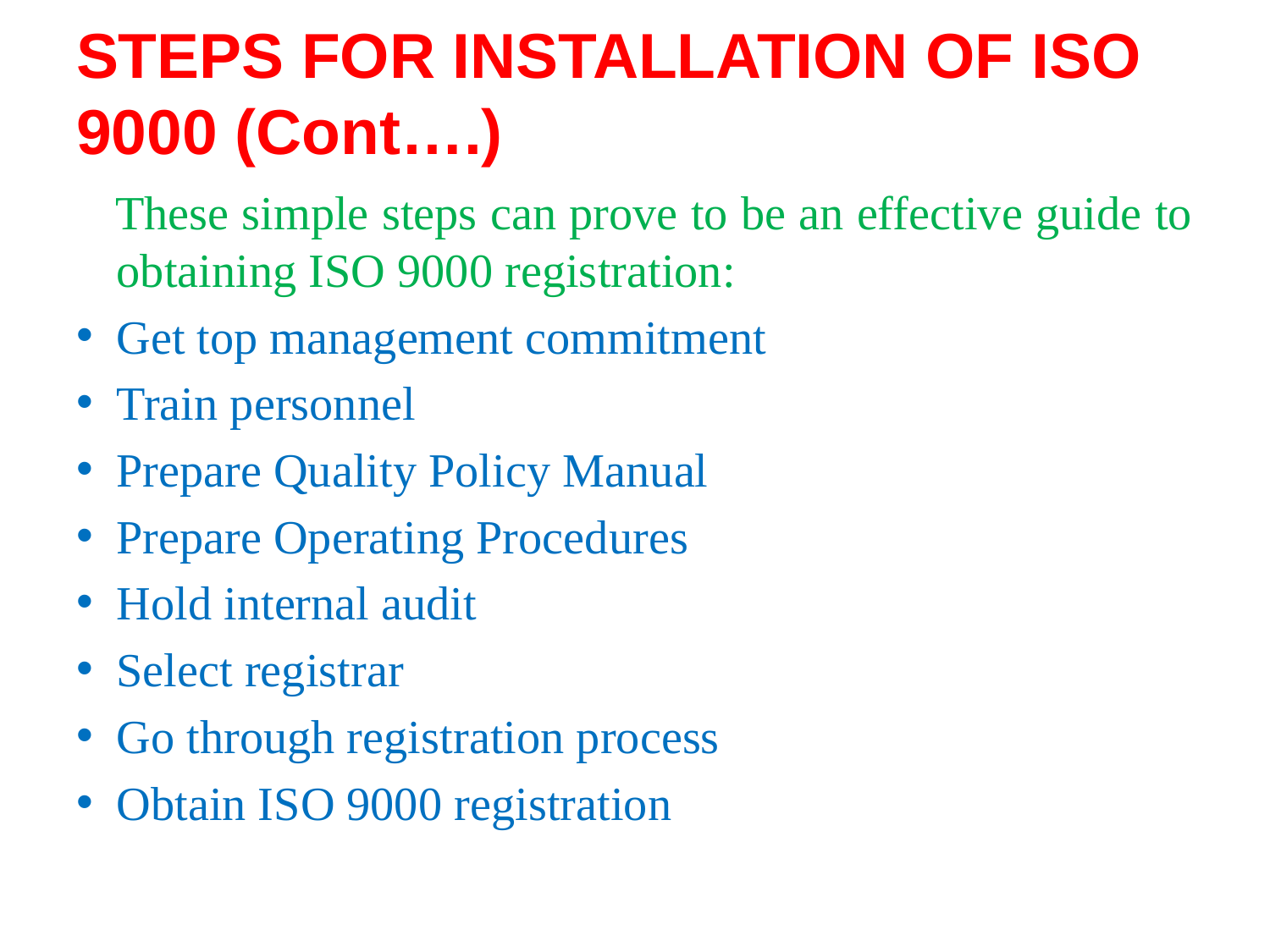

# STEPS FOR INSTALLATION OF ISO 9000 (Cont….)
   These simple steps can prove to be an effective guide to obtaining ISO 9000 registration:
Get top management commitment
Train personnel
Prepare Quality Policy Manual
Prepare Operating Procedures
Hold internal audit
Select registrar
Go through registration process
Obtain ISO 9000 registration